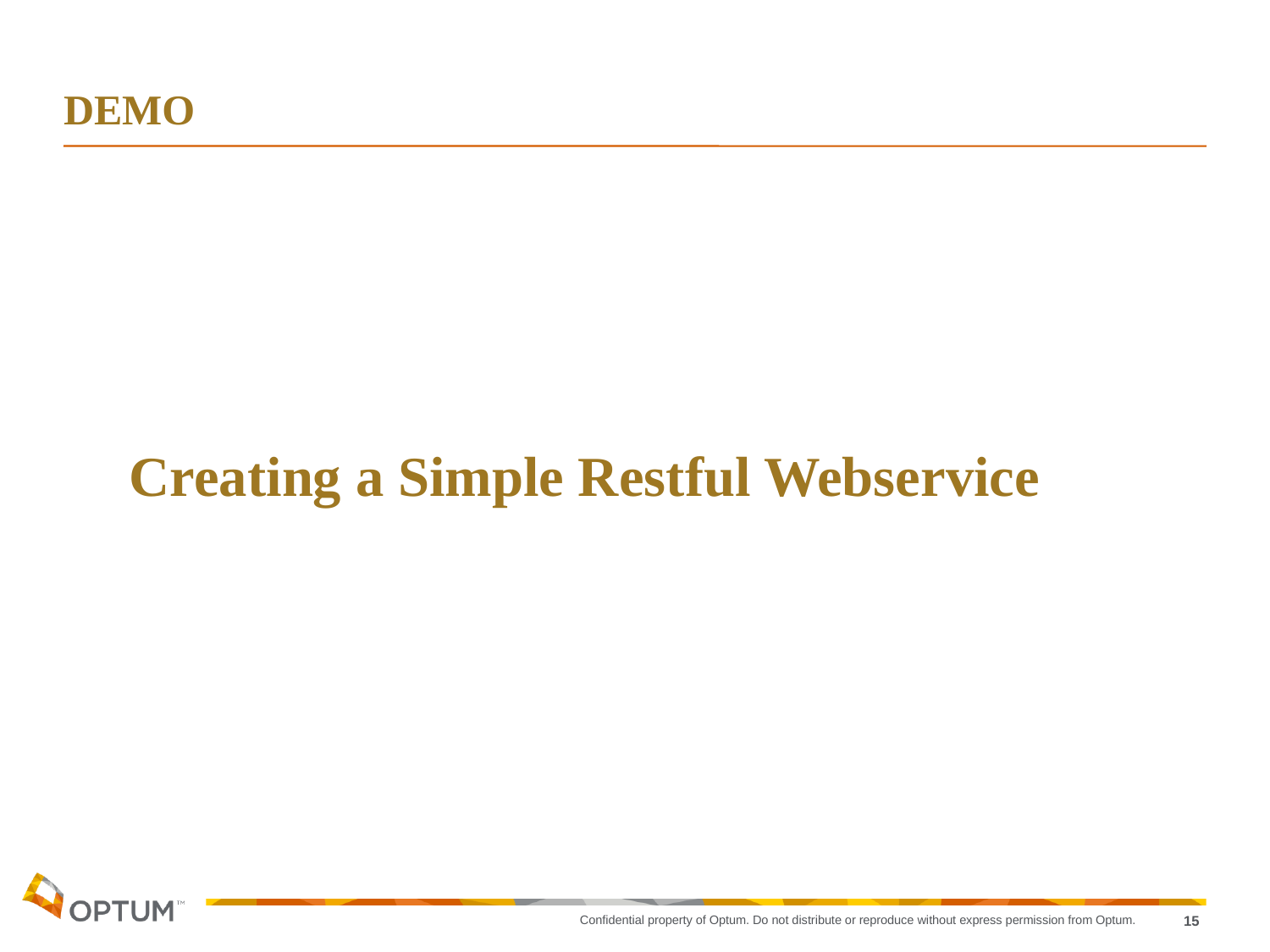

# DEMO
Creating a Simple Restful Webservice